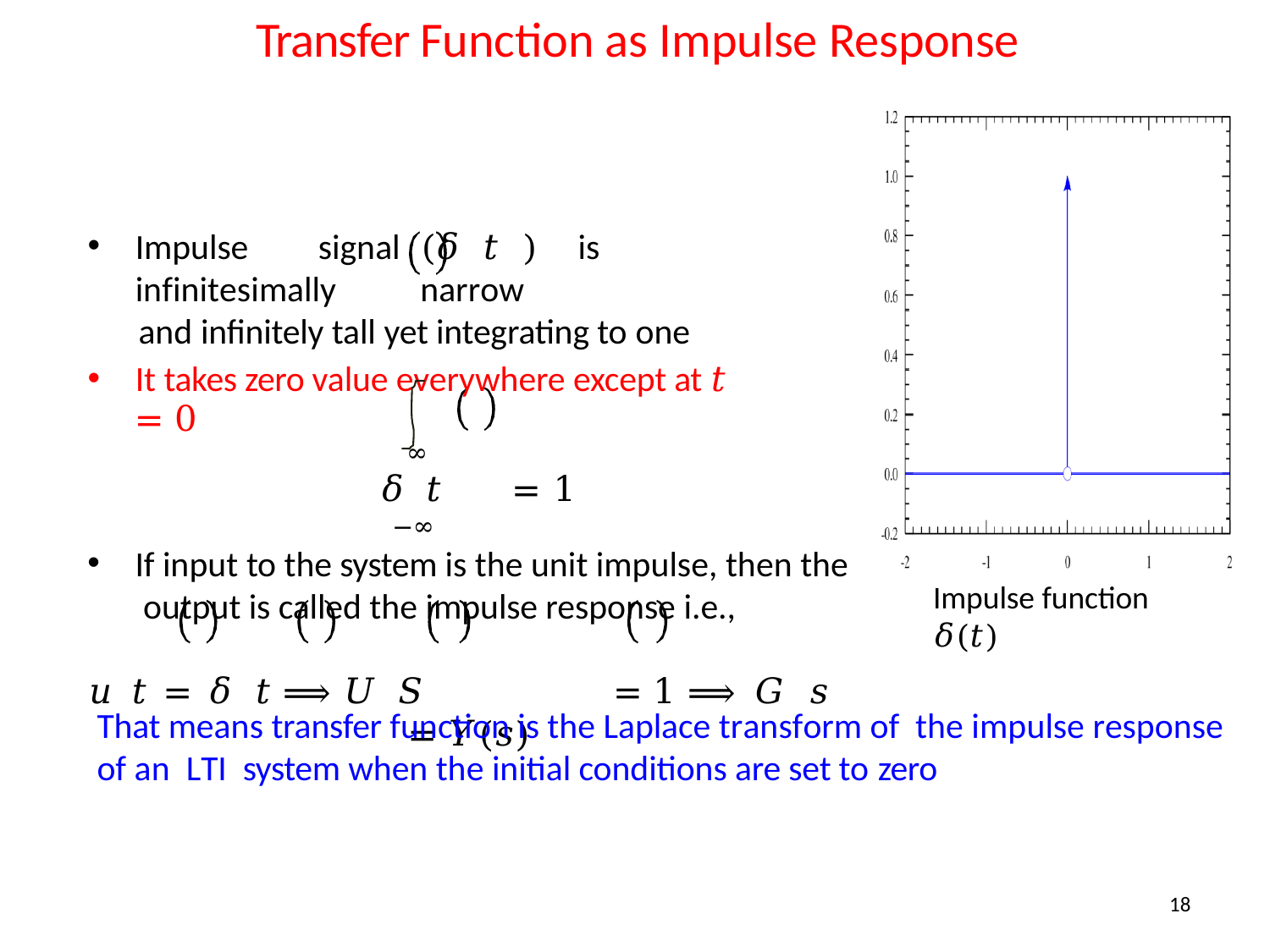

# Transfer Function as Impulse Response

Impulse	signal	(𝛿  𝑡  )	is	infinitesimally	narrow
and infinitely tall yet integrating to one
It takes zero value everywhere except at 𝑡 = 0
∞
 	  𝛿𝑡	= 1
−∞
If input to the system is the unit impulse, then the  output is called the impulse response i.e.,

𝑢 𝑡	=	𝛿  𝑡	⟹ 𝑈 𝑆	= 1 ⟹ 𝐺  𝑠	= 𝑌(𝑠)

Impulse function 𝛿(𝑡)

That means transfer function is the Laplace transform of  the impulse response of an  LTI  system when the initial conditions are set to zero

18